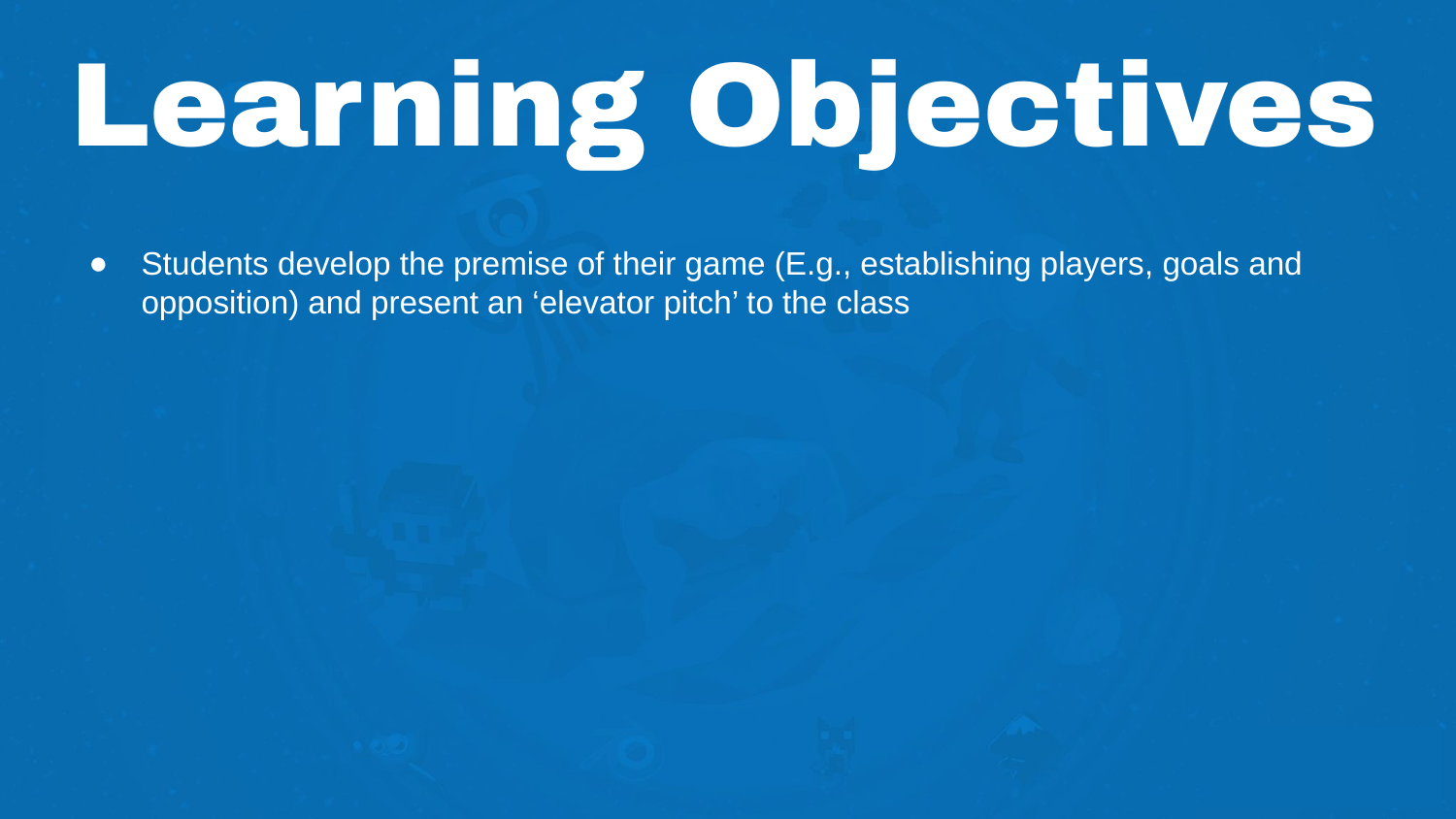

# Learning Objectives
Students develop the premise of their game (E.g., establishing players, goals and opposition) and present an ‘elevator pitch’ to the class